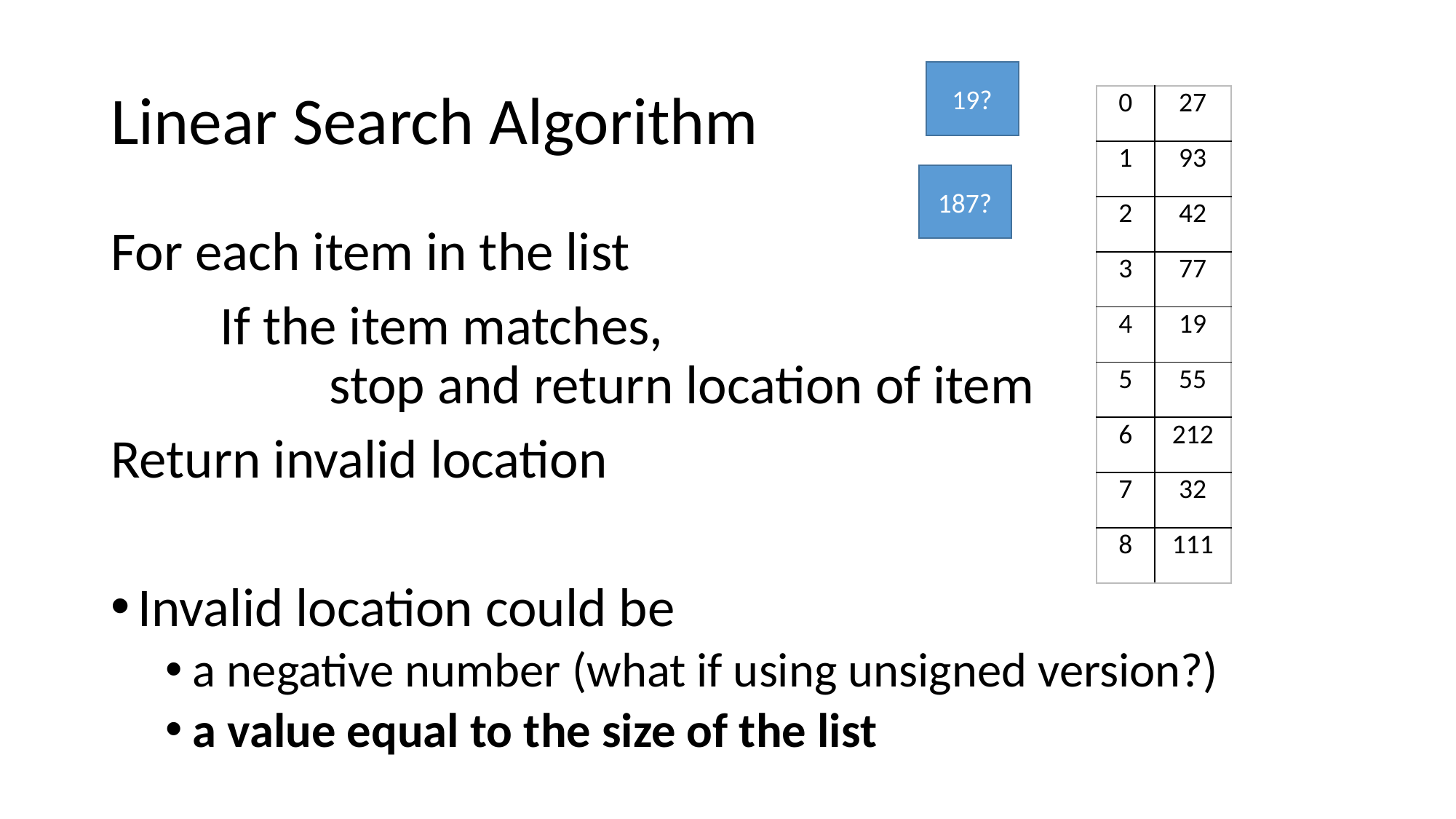

# Linear Search Algorithm
19?
| 0 | 27 |
| --- | --- |
| 1 | 93 |
| 2 | 42 |
| 3 | 77 |
| 4 | 19 |
| 5 | 55 |
| 6 | 212 |
| 7 | 32 |
| 8 | 111 |
187?
For each item in the list
	If the item matches,
		stop and return location of item
Return invalid location

Invalid location could be
a negative number (what if using unsigned version?)
a value equal to the size of the list